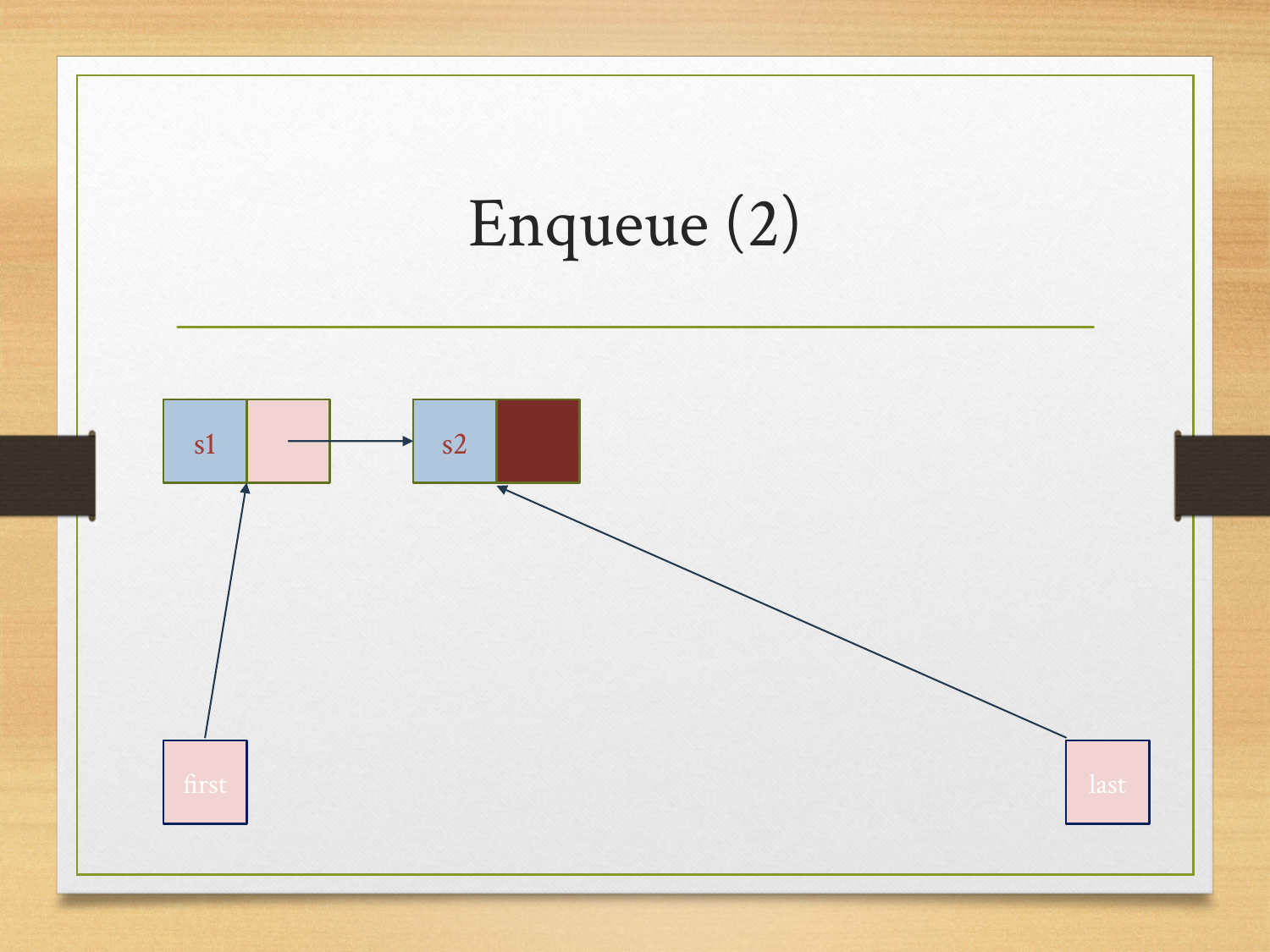

# Enqueue (2)
s1

s2

last
first